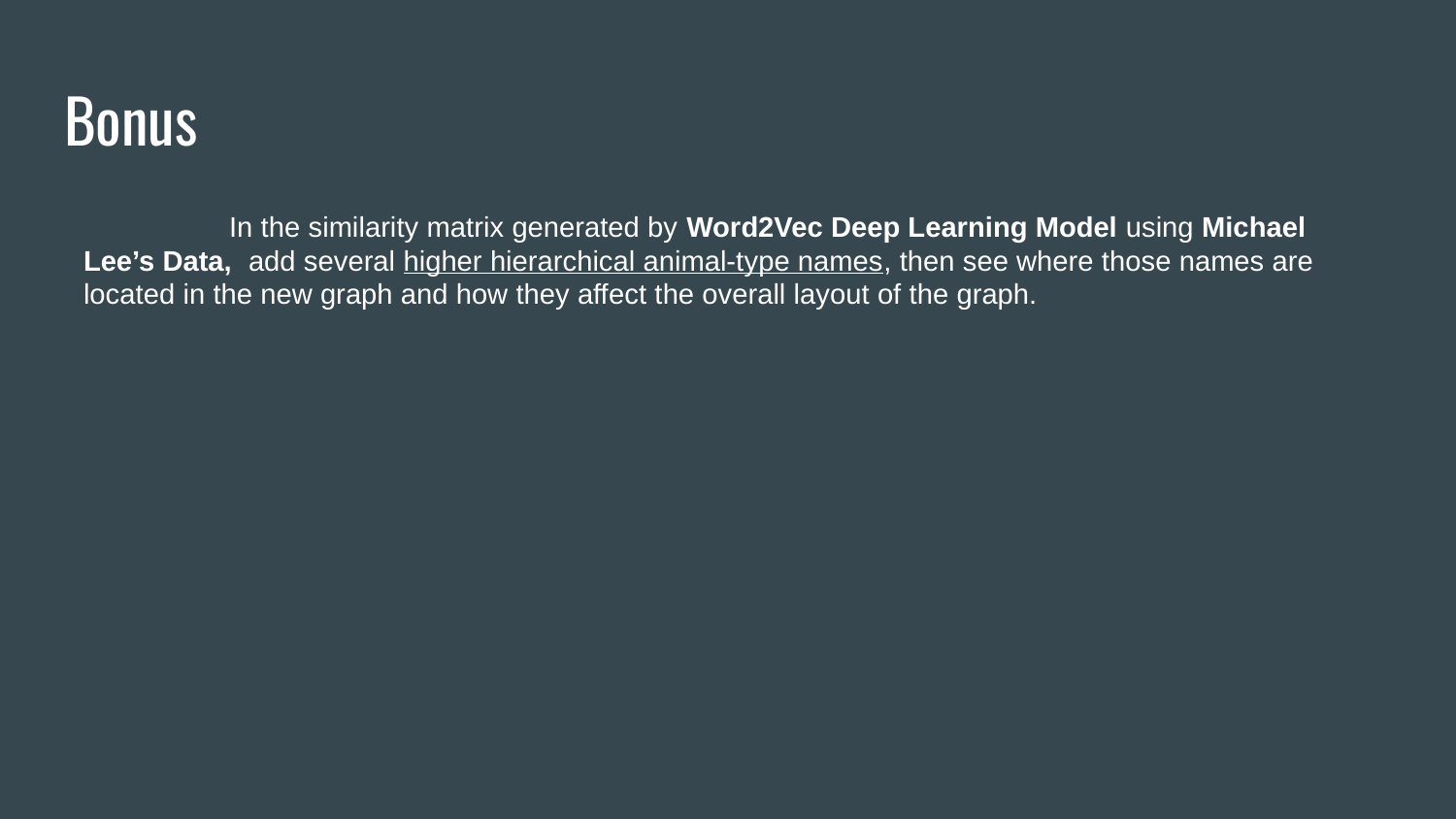

Bonus
	In the similarity matrix generated by Word2Vec Deep Learning Model using Michael Lee’s Data,  add several higher hierarchical animal-type names, then see where those names are located in the new graph and how they affect the overall layout of the graph.